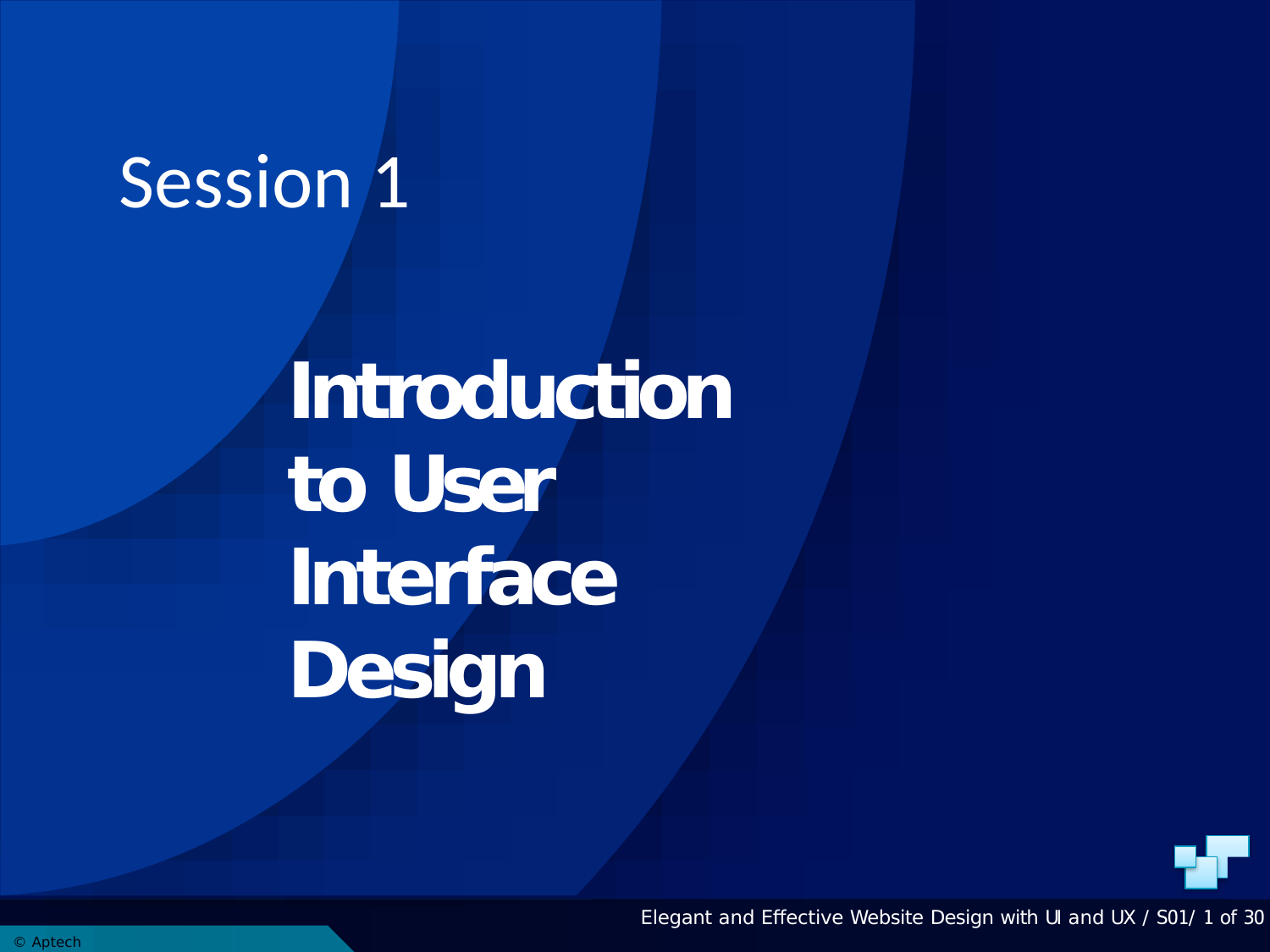

Session 1

Introduction to User Interface Design
Elegant and Effective Website Design with UI and UX / S01/ 1 of 30
© Aptech Limited